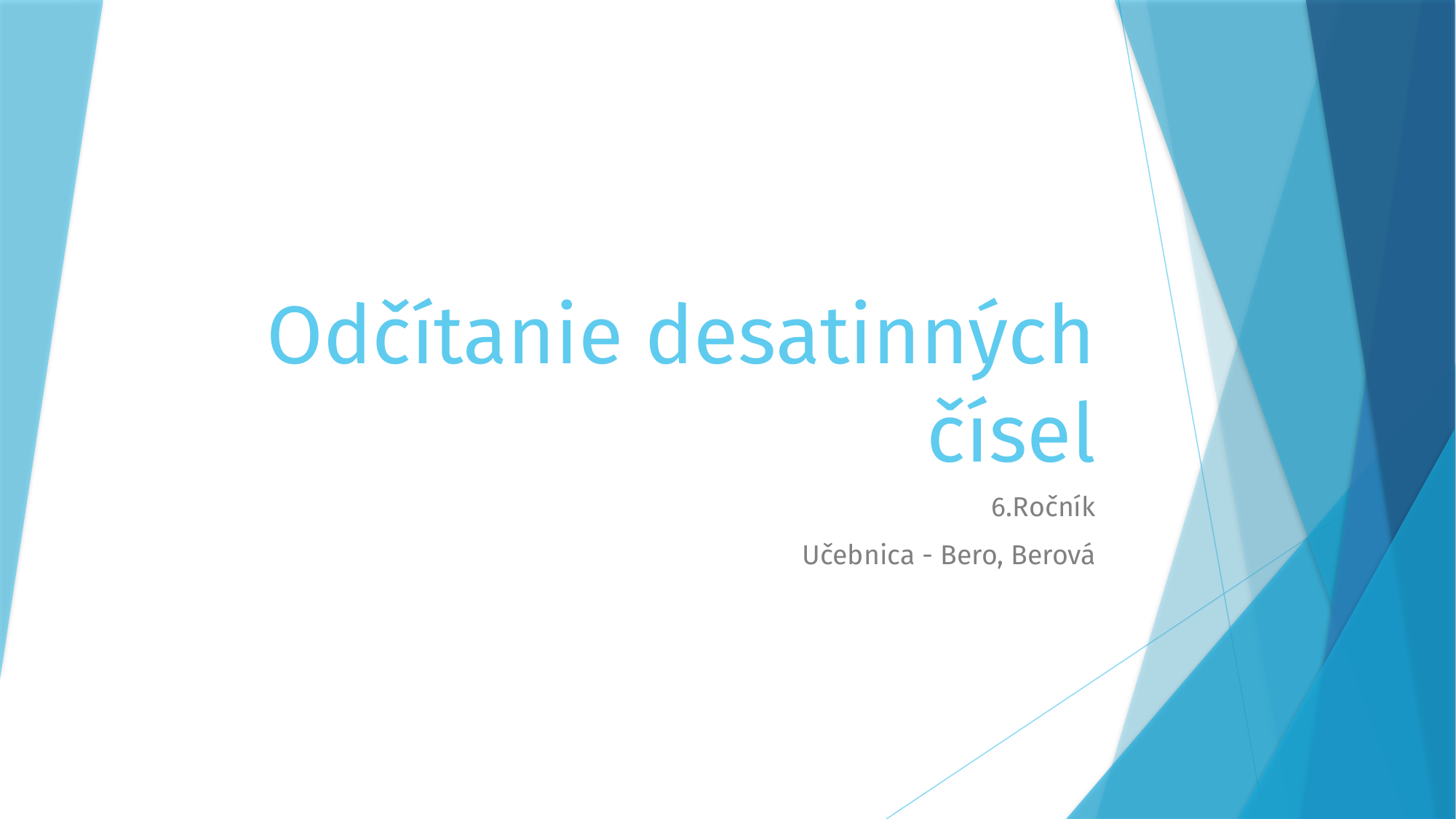

# Odčítanie desatinných čísel
6.Ročník
Učebnica - Bero, Berová